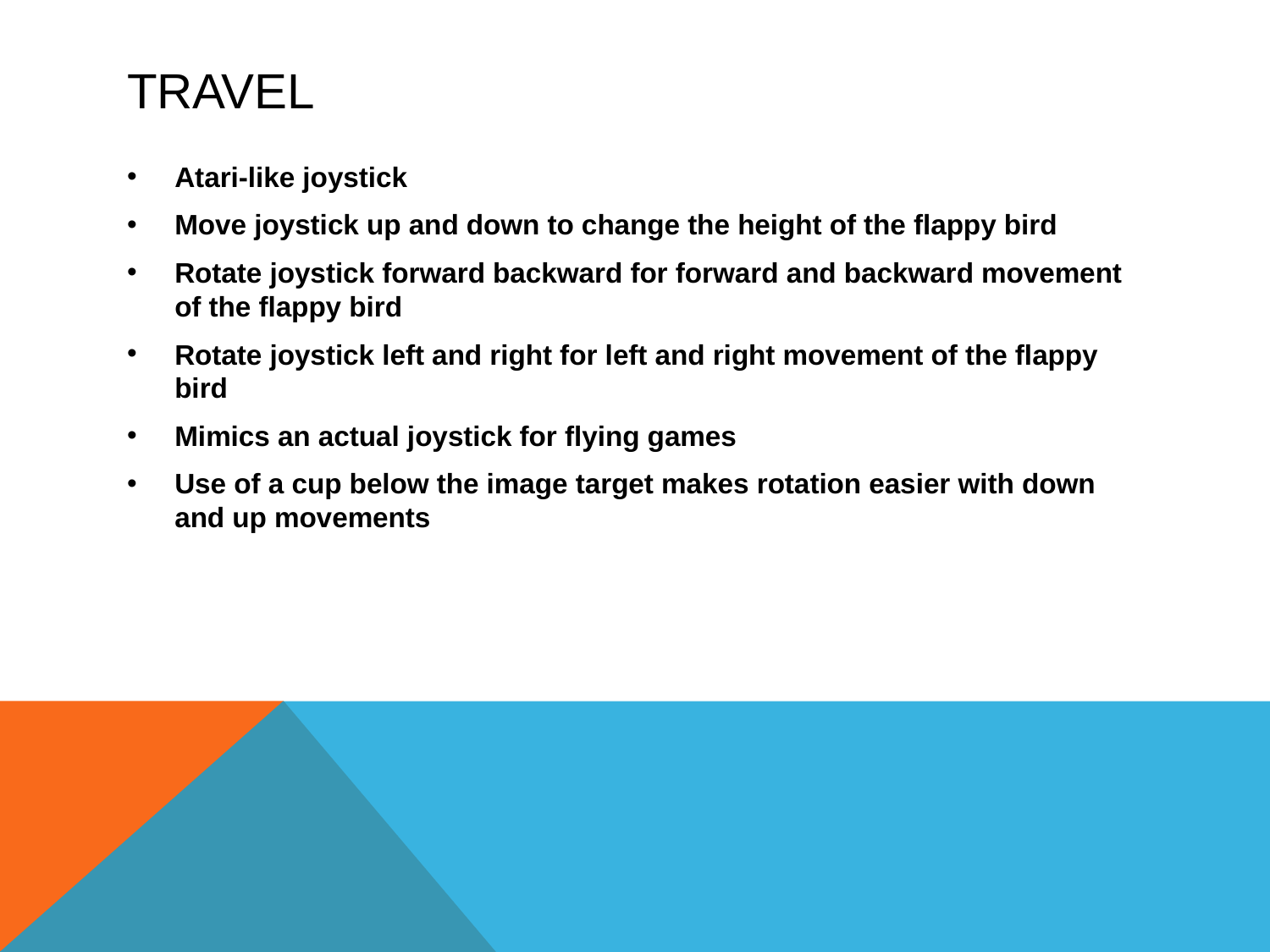

# Travel
Atari-like joystick
Move joystick up and down to change the height of the flappy bird
Rotate joystick forward backward for forward and backward movement of the flappy bird
Rotate joystick left and right for left and right movement of the flappy bird
Mimics an actual joystick for flying games
Use of a cup below the image target makes rotation easier with down and up movements